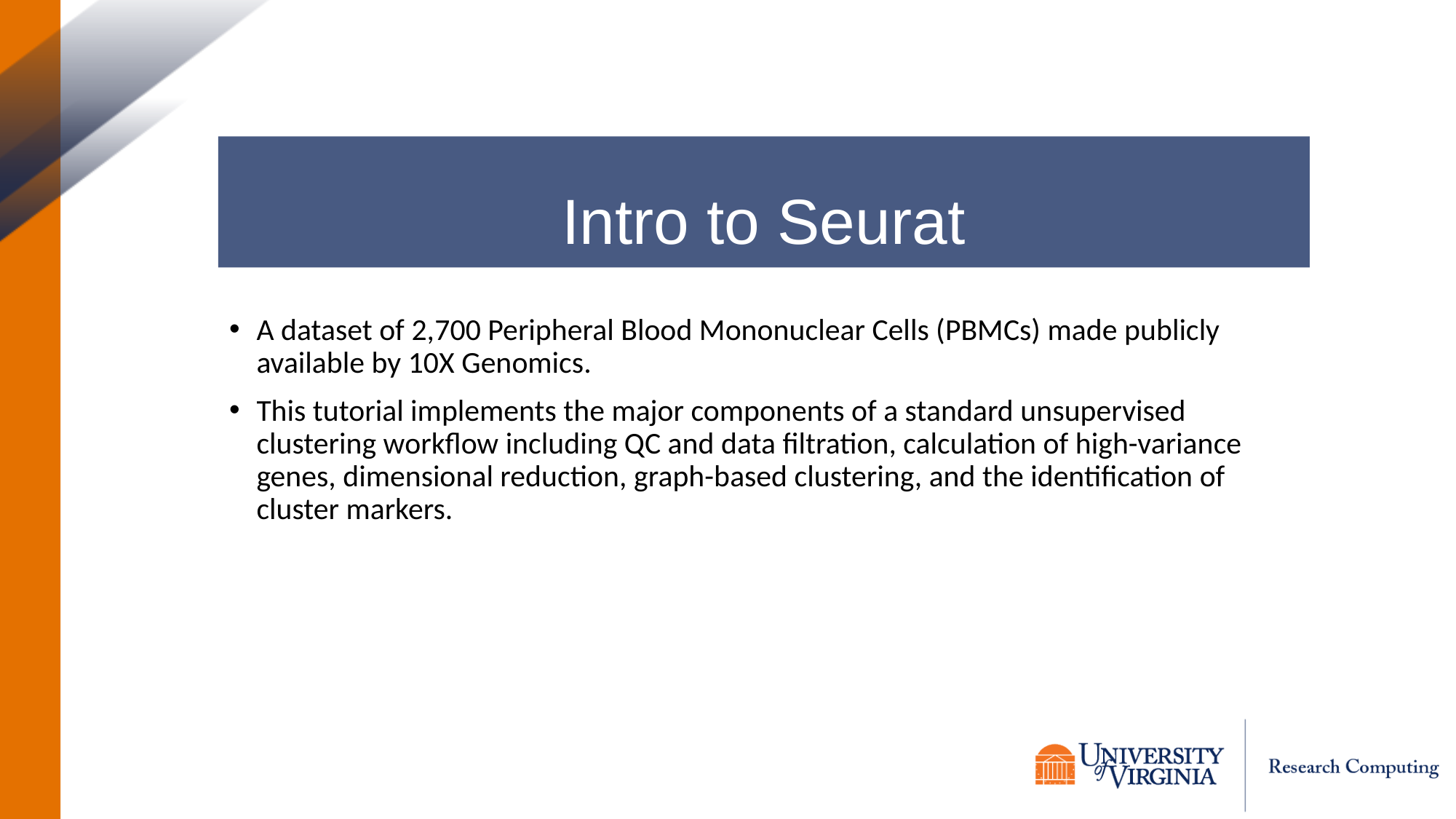

Intro to Seurat
A dataset of 2,700 Peripheral Blood Mononuclear Cells (PBMCs) made publicly available by 10X Genomics.
This tutorial implements the major components of a standard unsupervised clustering workflow including QC and data filtration, calculation of high-variance genes, dimensional reduction, graph-based clustering, and the identification of cluster markers.